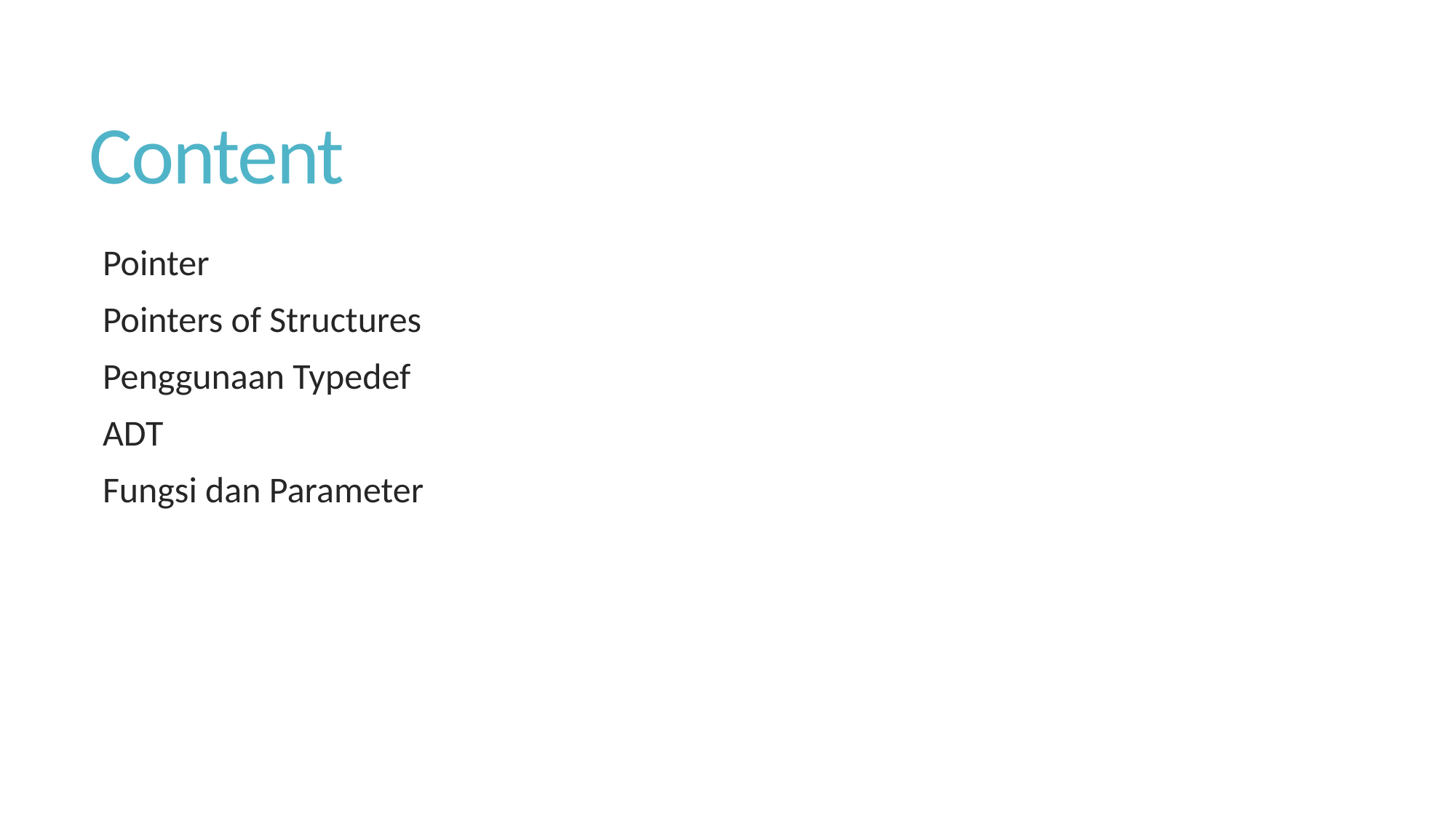

# Content
Pointer
Pointers of Structures
Penggunaan Typedef
ADT
Fungsi dan Parameter